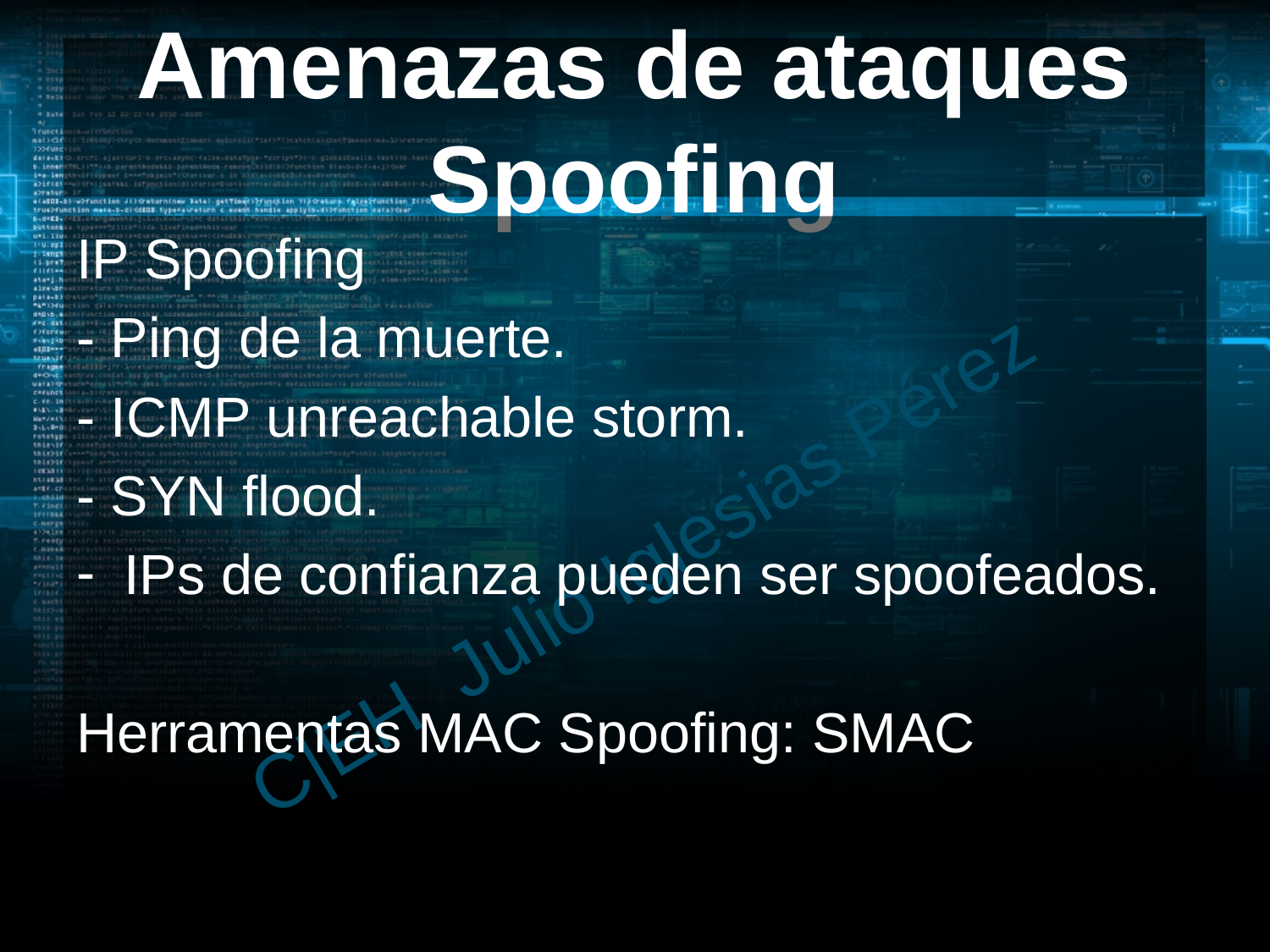

# Amenazas de ataques Spoofing
IP Spoofing
- Ping de la muerte.
- ICMP unreachable storm.
- SYN flood.
IPs de confianza pueden ser spoofeados.

Herramentas MAC Spoofing: SMAC
C|EH  Julio Iglesias Pérez